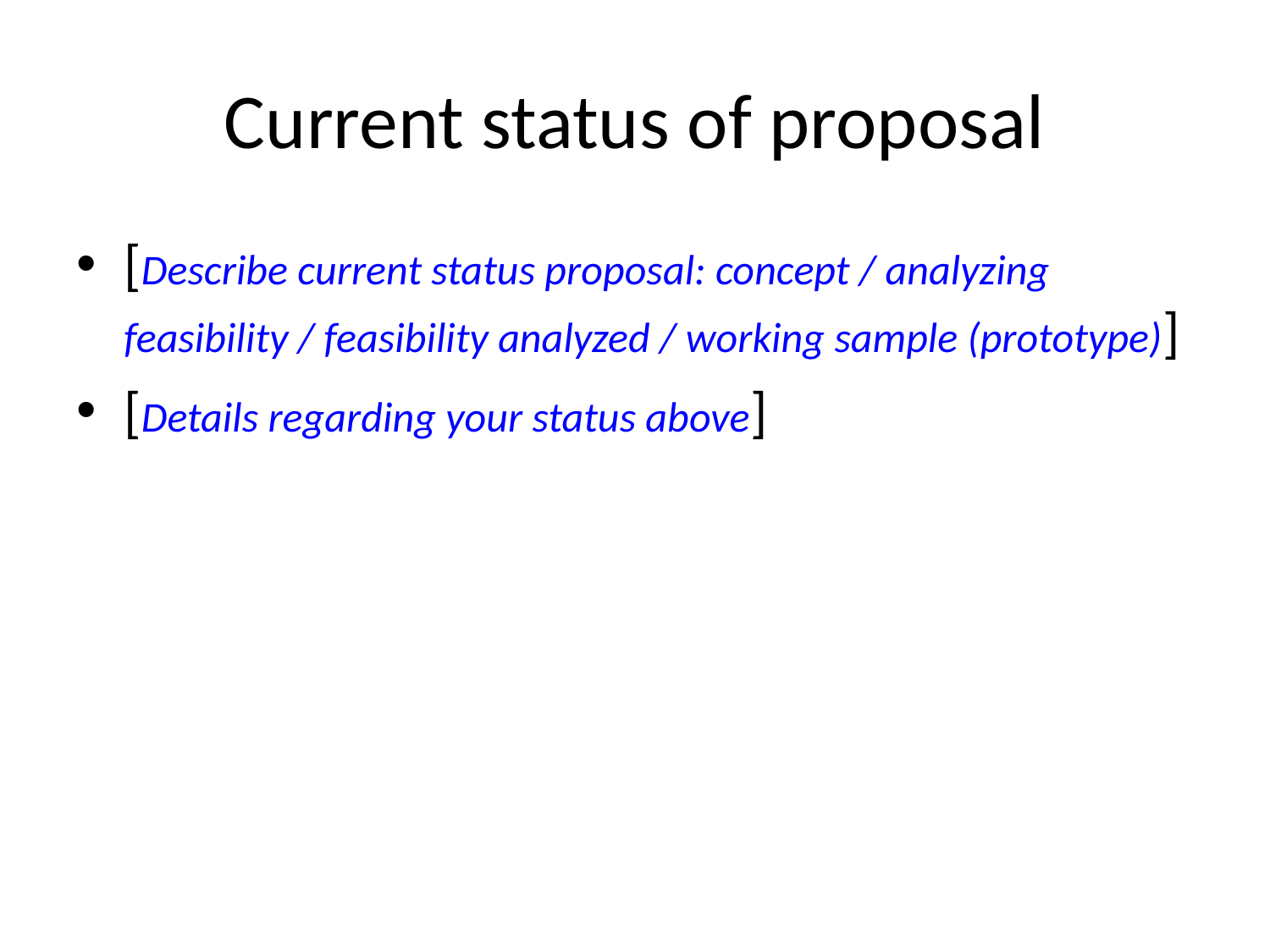

# Current status of proposal
[Describe current status proposal: concept / analyzing feasibility / feasibility analyzed / working sample (prototype)]
[Details regarding your status above]